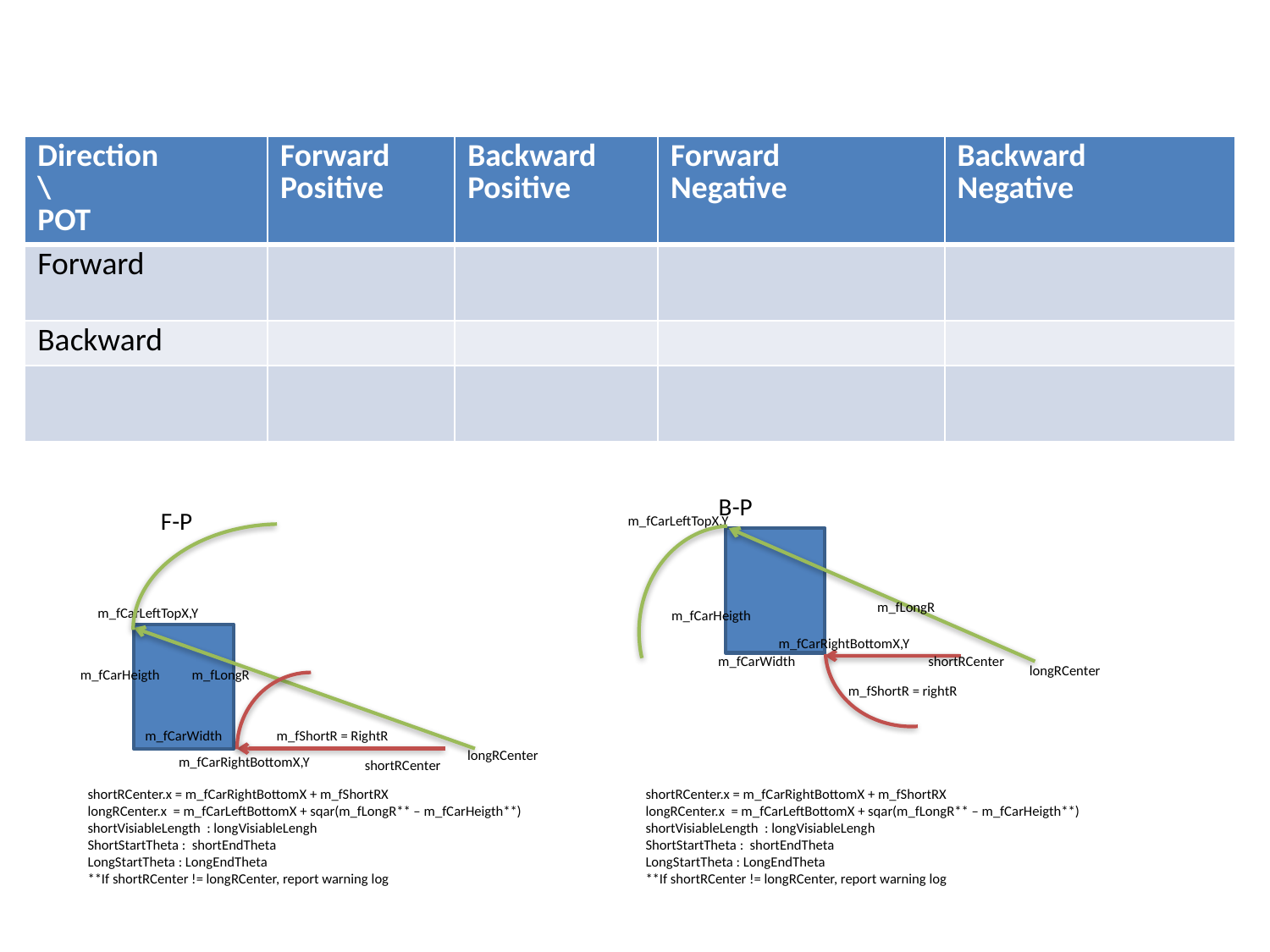

| Direction \ POT | Forward Positive | Backward Positive | Forward Negative | Backward Negative |
| --- | --- | --- | --- | --- |
| Forward |  |  |  |  |
| Backward |  |  |  |  |
|  |  |  |  |  |
B-P

m_fCarRightBottomX,Y
m_fCarLeftTopX,Y
m_fLongR
m_fCarHeigth
m_fCarWidth
shortRCenter
longRCenter
m_fShortR = rightR
shortRCenter.x = m_fCarRightBottomX + m_fShortRX
longRCenter.x  = m_fCarLeftBottomX + sqar(m_fLongR** – m_fCarHeigth**)
shortVisiableLength  : longVisiableLengh
ShortStartTheta :  shortEndTheta
LongStartTheta : LongEndTheta
**If shortRCenter != longRCenter, report warning log

F-P

m_fCarRightBottomX,Y
m_fCarLeftTopX,Y
m_fCarHeigth
m_fLongR
m_fCarWidth
m_fShortR = RightR
longRCenter
shortRCenter
shortRCenter.x = m_fCarRightBottomX + m_fShortRX
longRCenter.x  = m_fCarLeftBottomX + sqar(m_fLongR** – m_fCarHeigth**)
shortVisiableLength  : longVisiableLengh
ShortStartTheta :  shortEndTheta
LongStartTheta : LongEndTheta
**If shortRCenter != longRCenter, report warning log